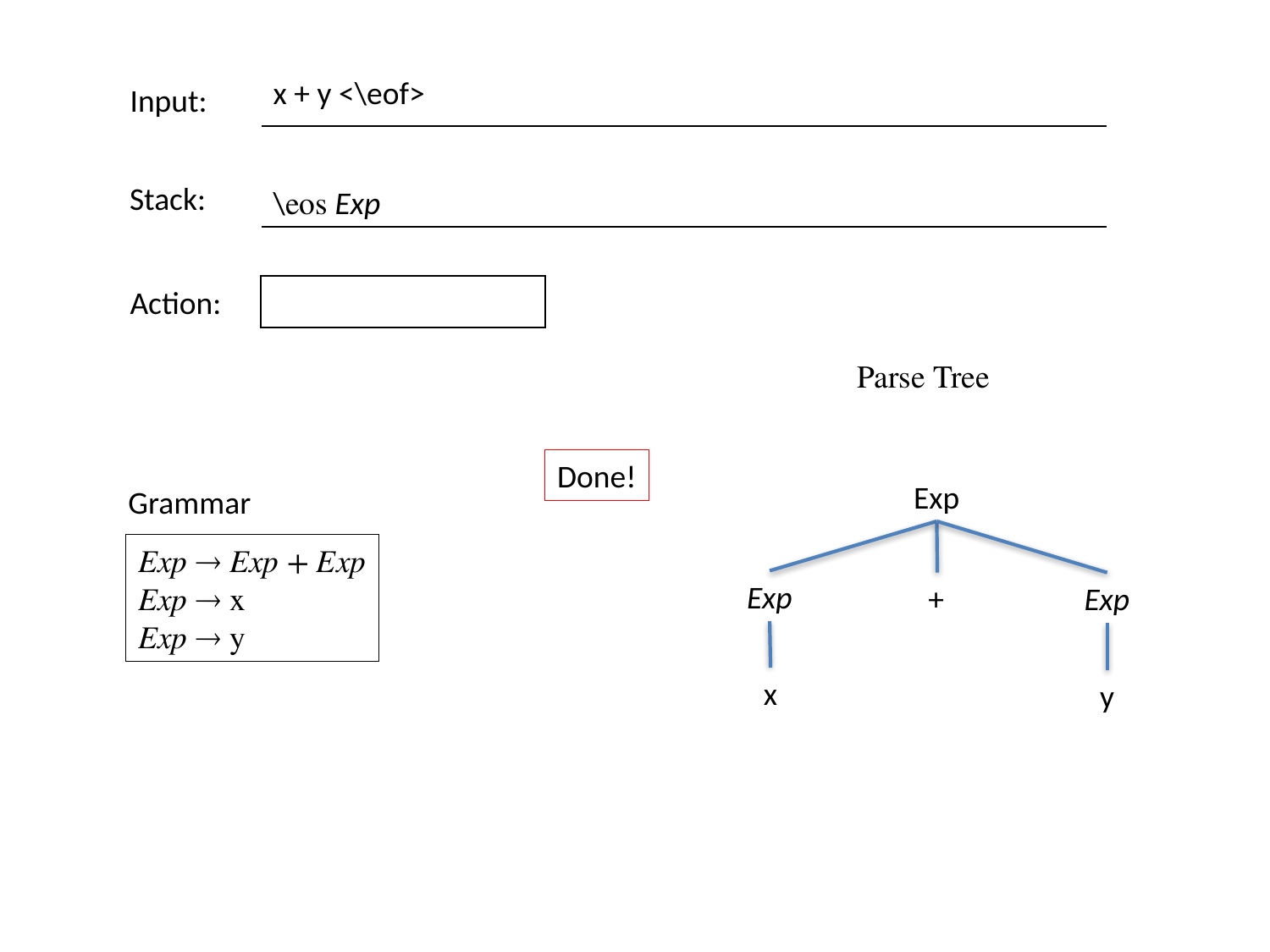

| x + y <\eof> |
| --- |
Input:
Stack:
| \eos Exp |
| --- |
|  |
| --- |
Action:
Parse Tree
Done!
Exp
Grammar
Exp → Exp + Exp
Exp → x
Exp → y
Exp
+
Exp
x
y